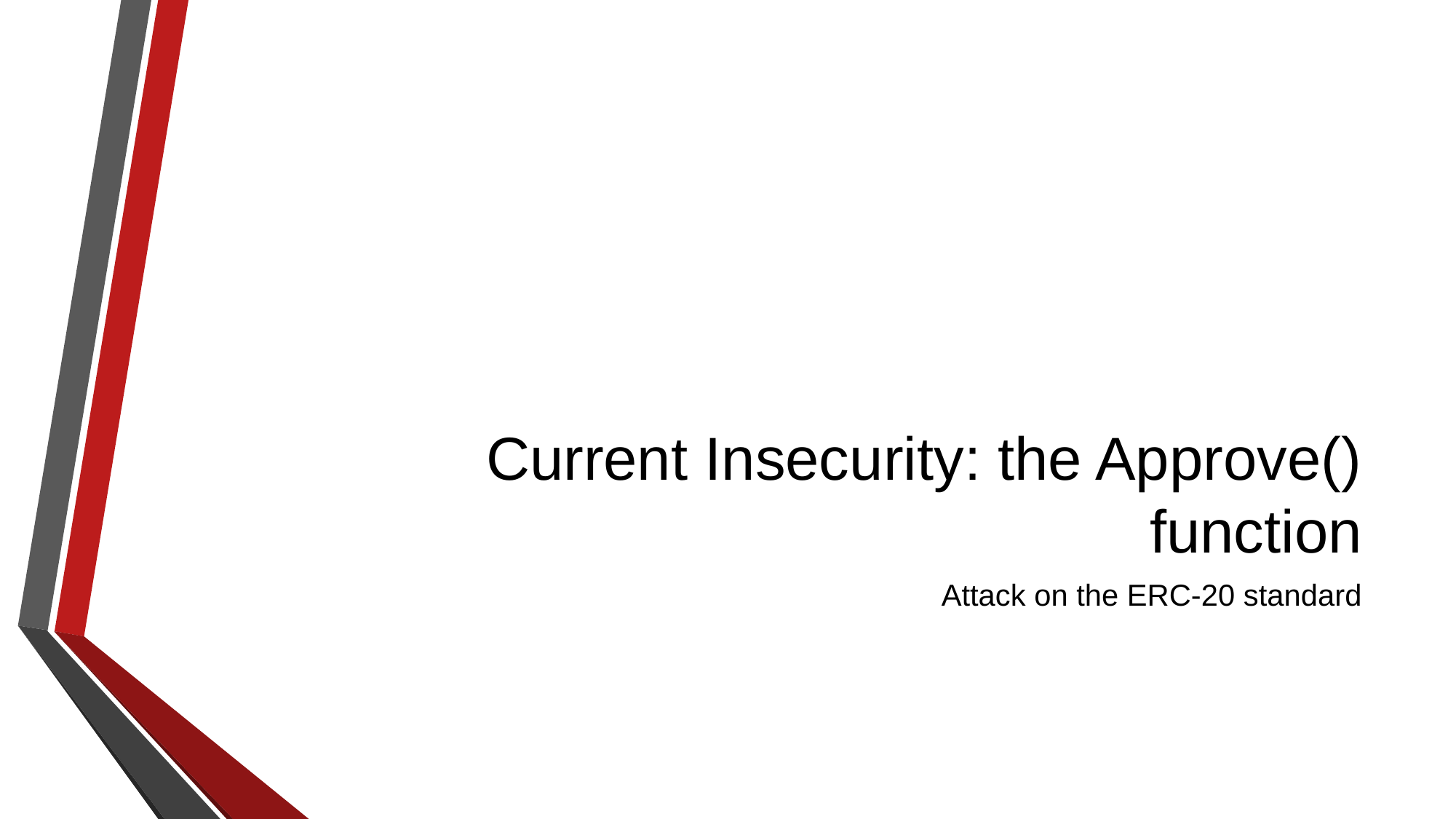

# Current Insecurity: the Approve() function
Attack on the ERC-20 standard